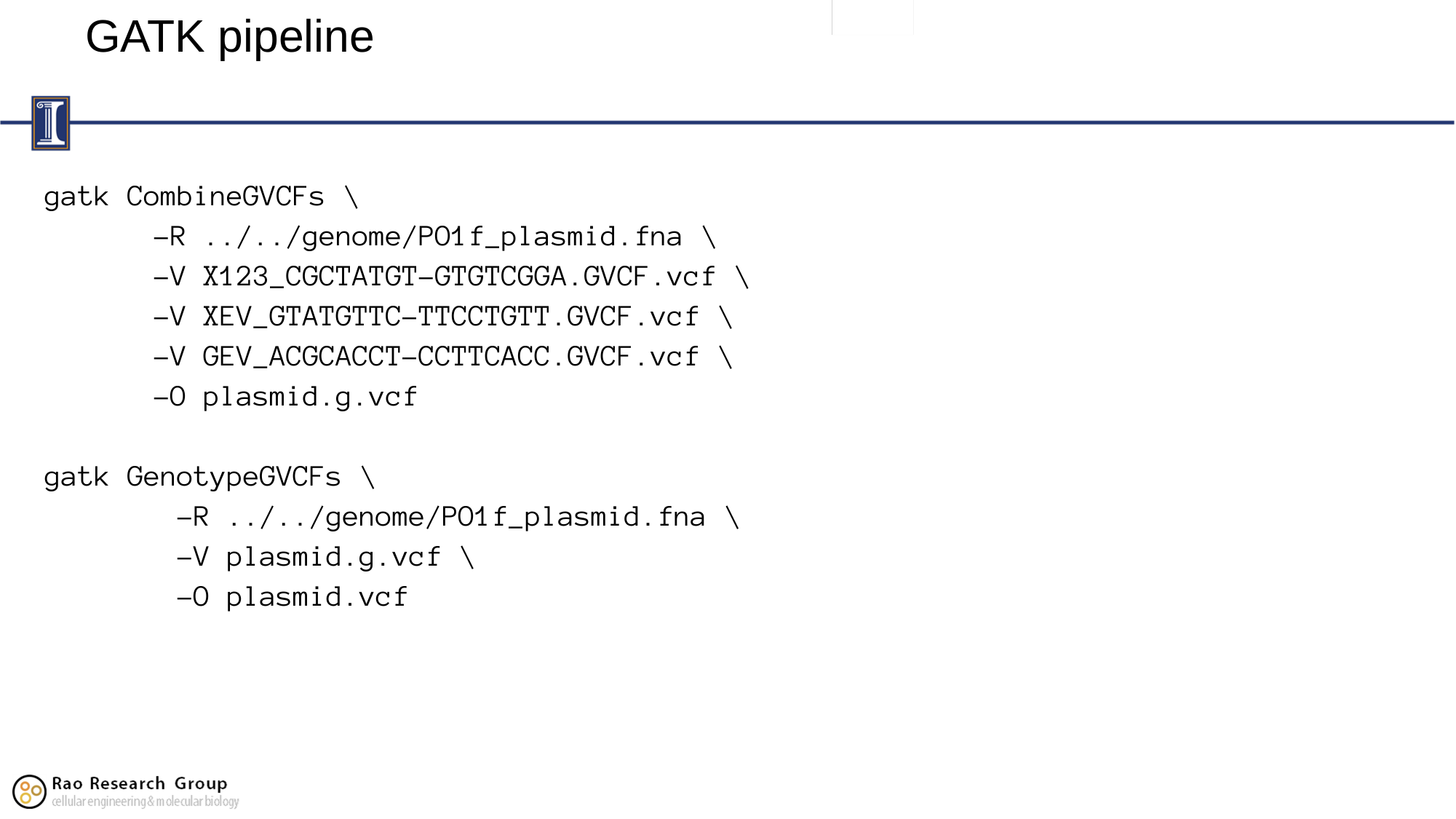

# GATK pipeline
gatk CombineGVCFs \
	-R ../../genome/PO1f_plasmid.fna \
	-V X123_CGCTATGT-GTGTCGGA.GVCF.vcf \
	-V XEV_GTATGTTC-TTCCTGTT.GVCF.vcf \
	-V GEV_ACGCACCT-CCTTCACC.GVCF.vcf \
	-O plasmid.g.vcf

gatk GenotypeGVCFs \
        -R ../../genome/PO1f_plasmid.fna \
        -V plasmid.g.vcf \
        -O plasmid.vcf